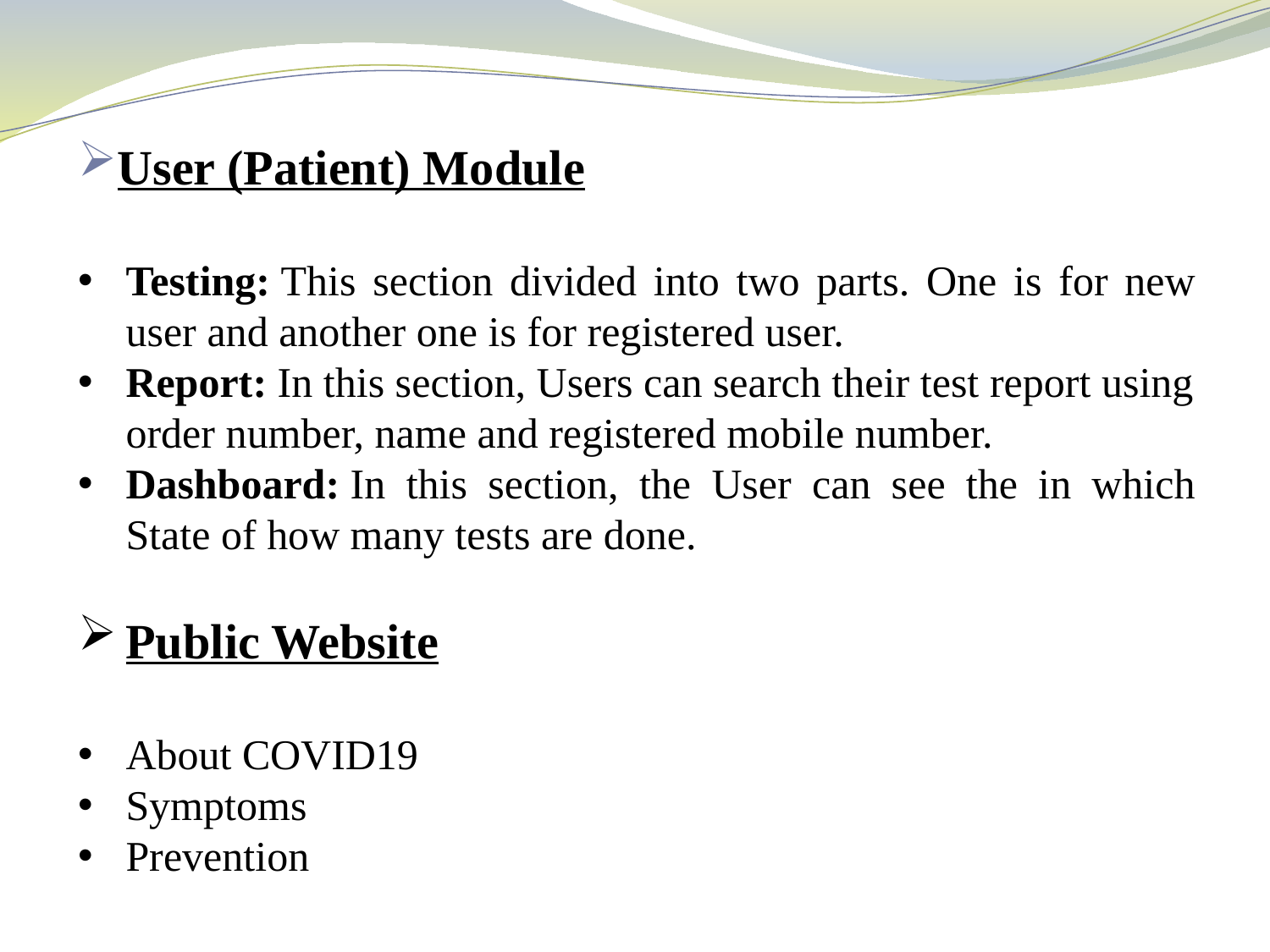

User (Patient) Module

Testing: This section divided into two parts. One is for new user and another one is for registered user.
Report: In this section, Users can search their test report using order number, name and registered mobile number.
Dashboard: In this section, the User can see the in which State of how many tests are done.

Public Website

About COVID19
Symptoms
Prevention